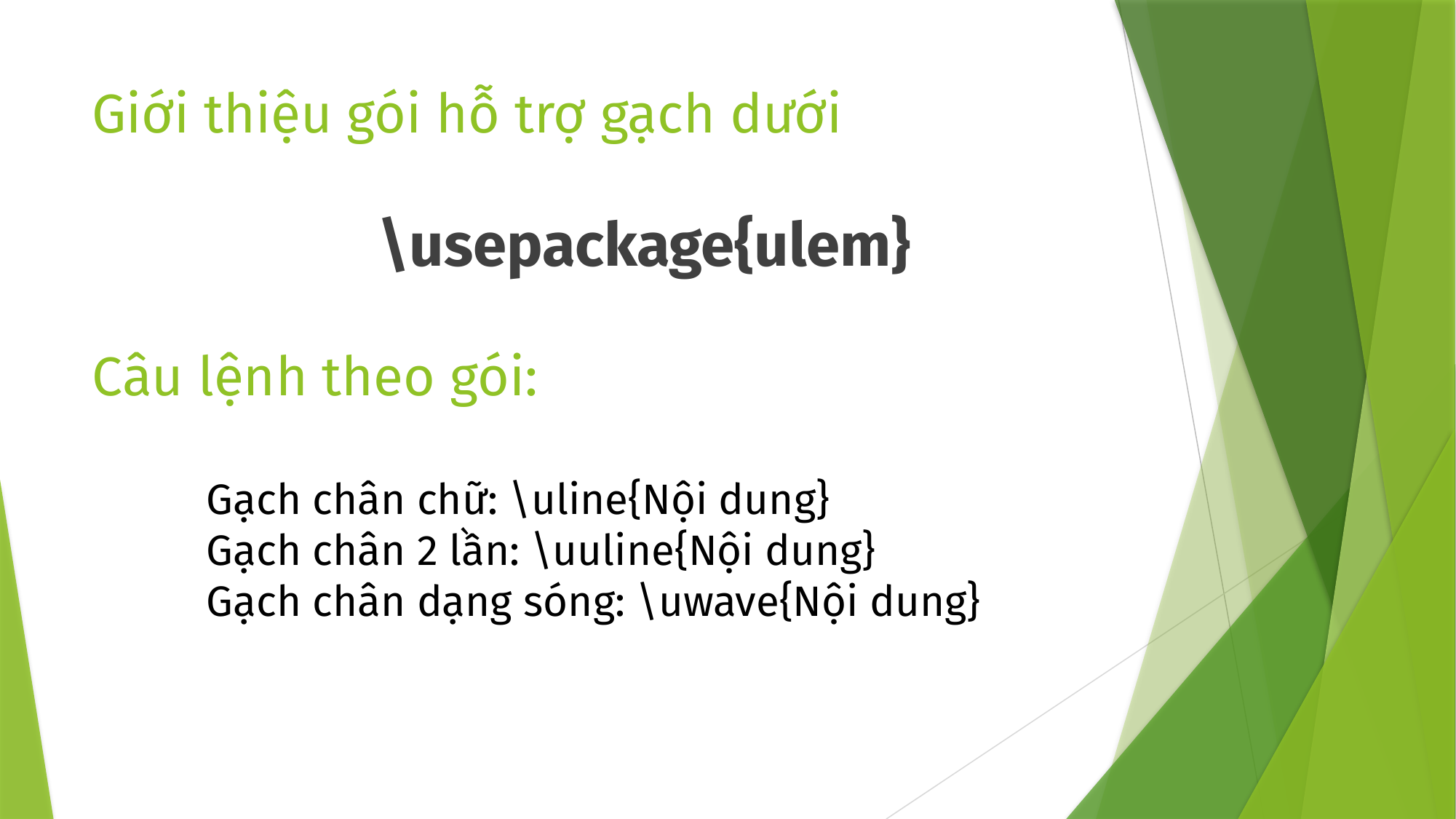

# Giới thiệu gói hỗ trợ gạch dưới
\usepackage{ulem}
Câu lệnh theo gói:

Gạch chân chữ: \uline{Nội dung}
Gạch chân 2 lần: \uuline{Nội dung}
Gạch chân dạng sóng: \uwave{Nội dung}